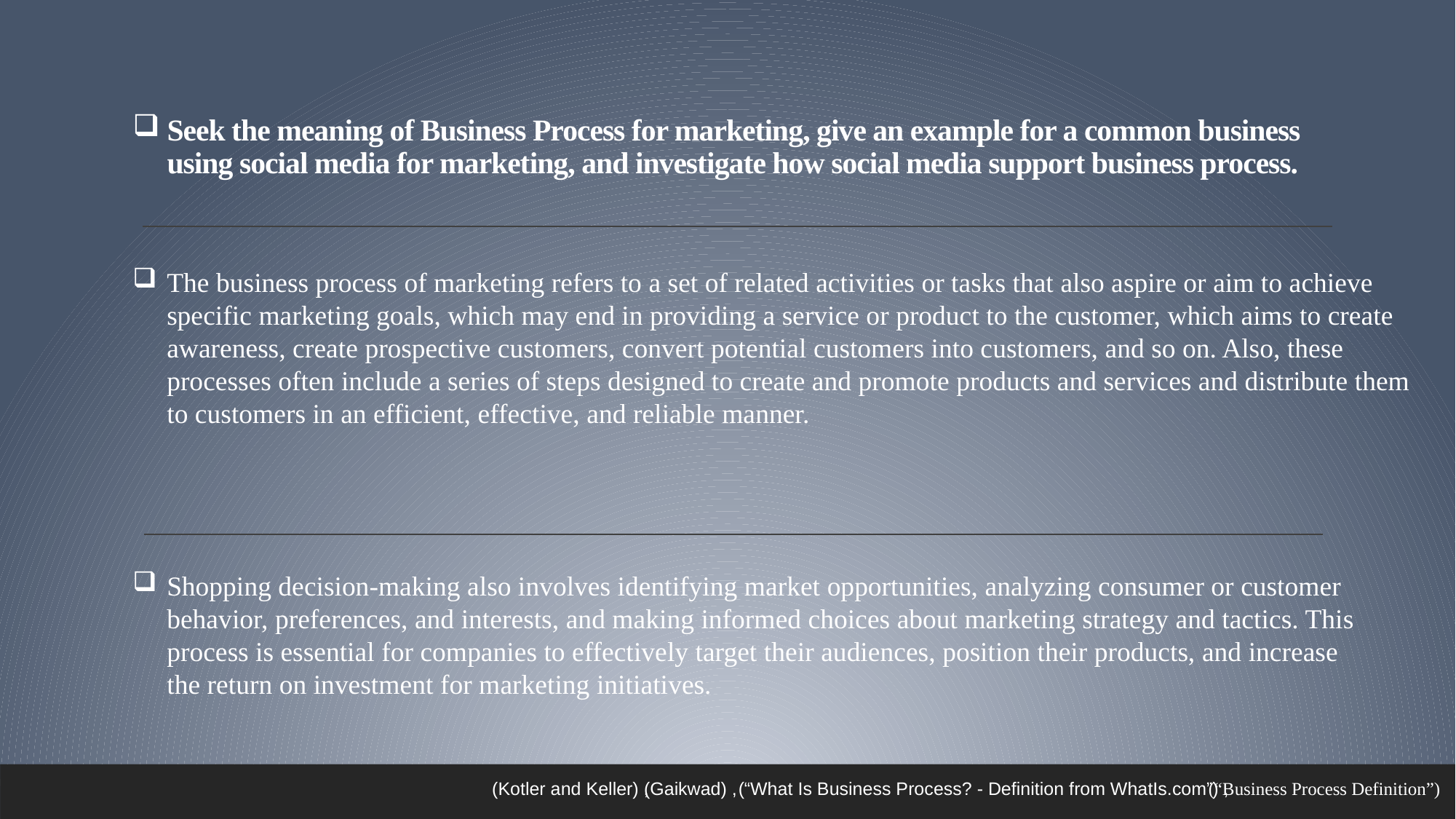

# Seek the meaning of Business Process for marketing, give an example for a common business using social media for marketing, and investigate how social media support business process.
The business process of marketing refers to a set of related activities or tasks that also aspire or aim to achieve specific marketing goals, which may end in providing a service or product to the customer, which aims to create awareness, create prospective customers, convert potential customers into customers, and so on. Also, these processes often include a series of steps designed to create and promote products and services and distribute them to customers in an efficient, effective, and reliable manner.
Shopping decision-making also involves identifying market opportunities, analyzing consumer or customer behavior, preferences, and interests, and making informed choices about marketing strategy and tactics. This process is essential for companies to effectively target their audiences, position their products, and increase the return on investment for marketing initiatives.
(Kotler and Keller) ,
(Gaikwad) ,
(“What Is Business Process? - Definition from WhatIs.com”) ,
(“Business Process Definition”)